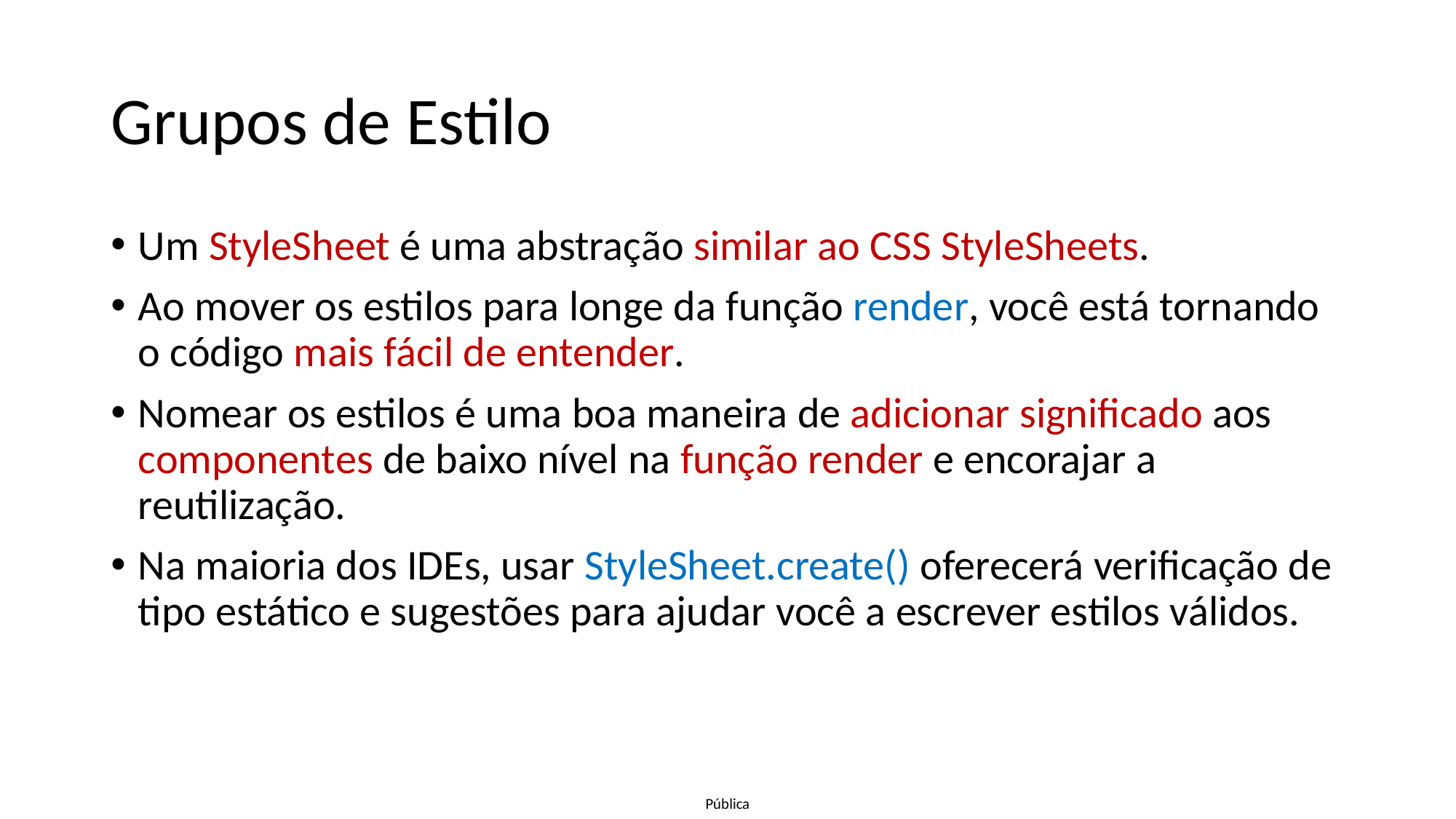

# Grupos de Estilo
Um StyleSheet é uma abstração similar ao CSS StyleSheets.
Ao mover os estilos para longe da função render, você está tornando o código mais fácil de entender.
Nomear os estilos é uma boa maneira de adicionar significado aos componentes de baixo nível na função render e encorajar a reutilização.
Na maioria dos IDEs, usar StyleSheet.create() oferecerá verificação de tipo estático e sugestões para ajudar você a escrever estilos válidos.